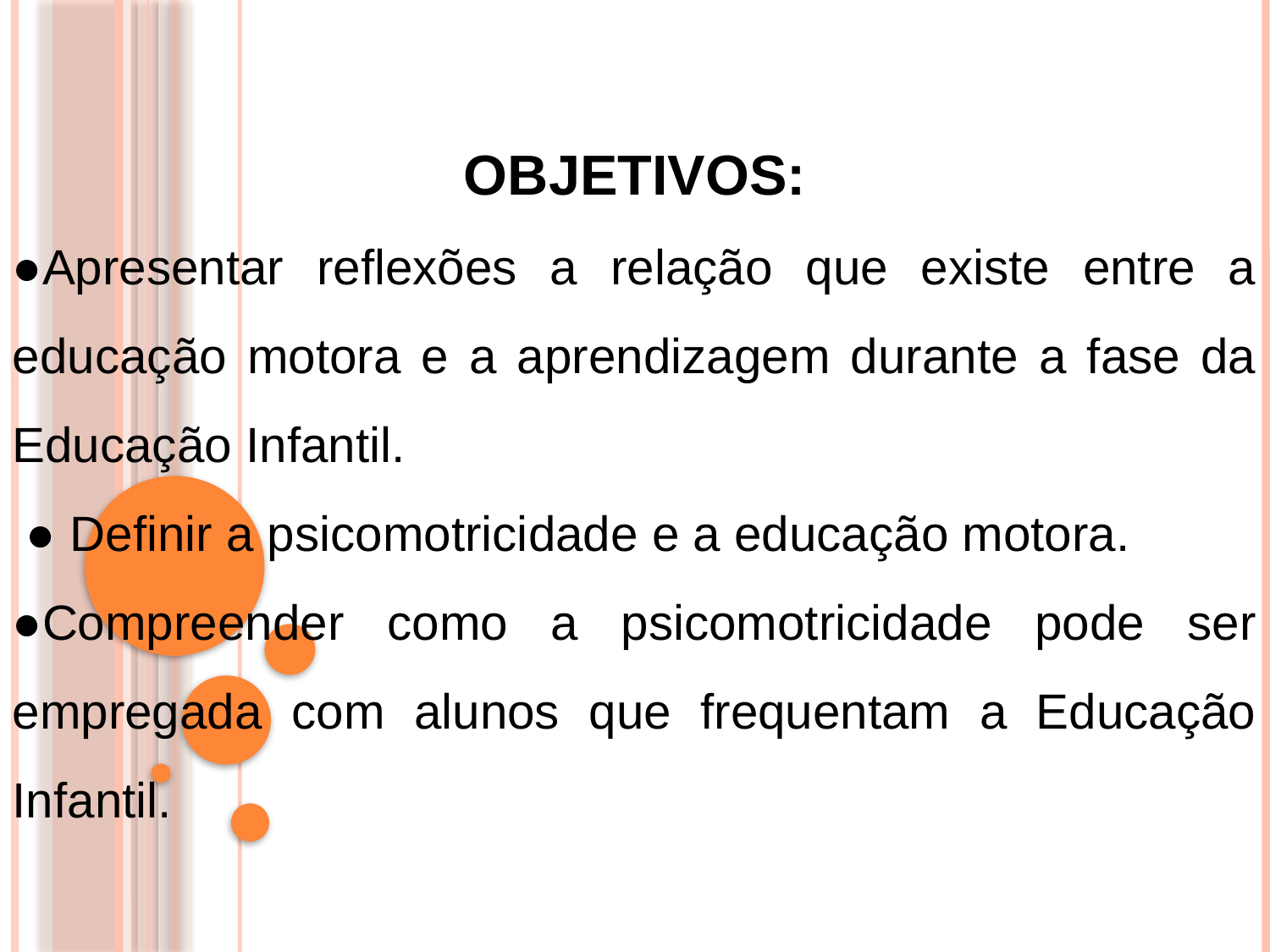

OBJETIVOS:
●Apresentar reflexões a relação que existe entre a educação motora e a aprendizagem durante a fase da Educação Infantil.
 ● Definir a psicomotricidade e a educação motora.
●Compreender como a psicomotricidade pode ser empregada com alunos que frequentam a Educação Infantil.